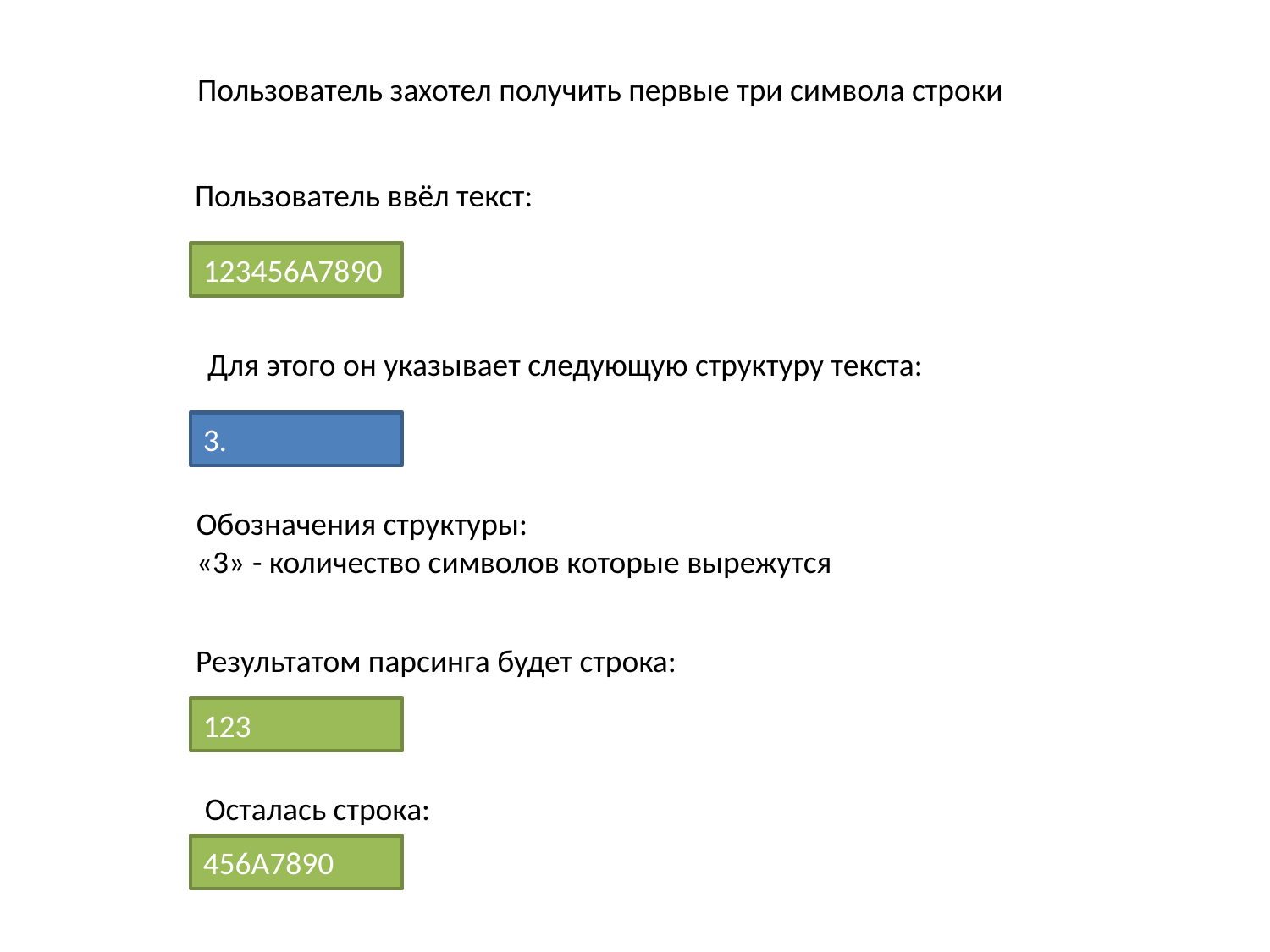

Пользователь захотел получить первые три символа строки
Пользователь ввёл текст:
123456A7890
Для этого он указывает следующую структуру текста:
3.
Обозначения структуры:
«3» - количество символов которые вырежутся
Результатом парсинга будет строка:
123
Осталась строка:
456A7890